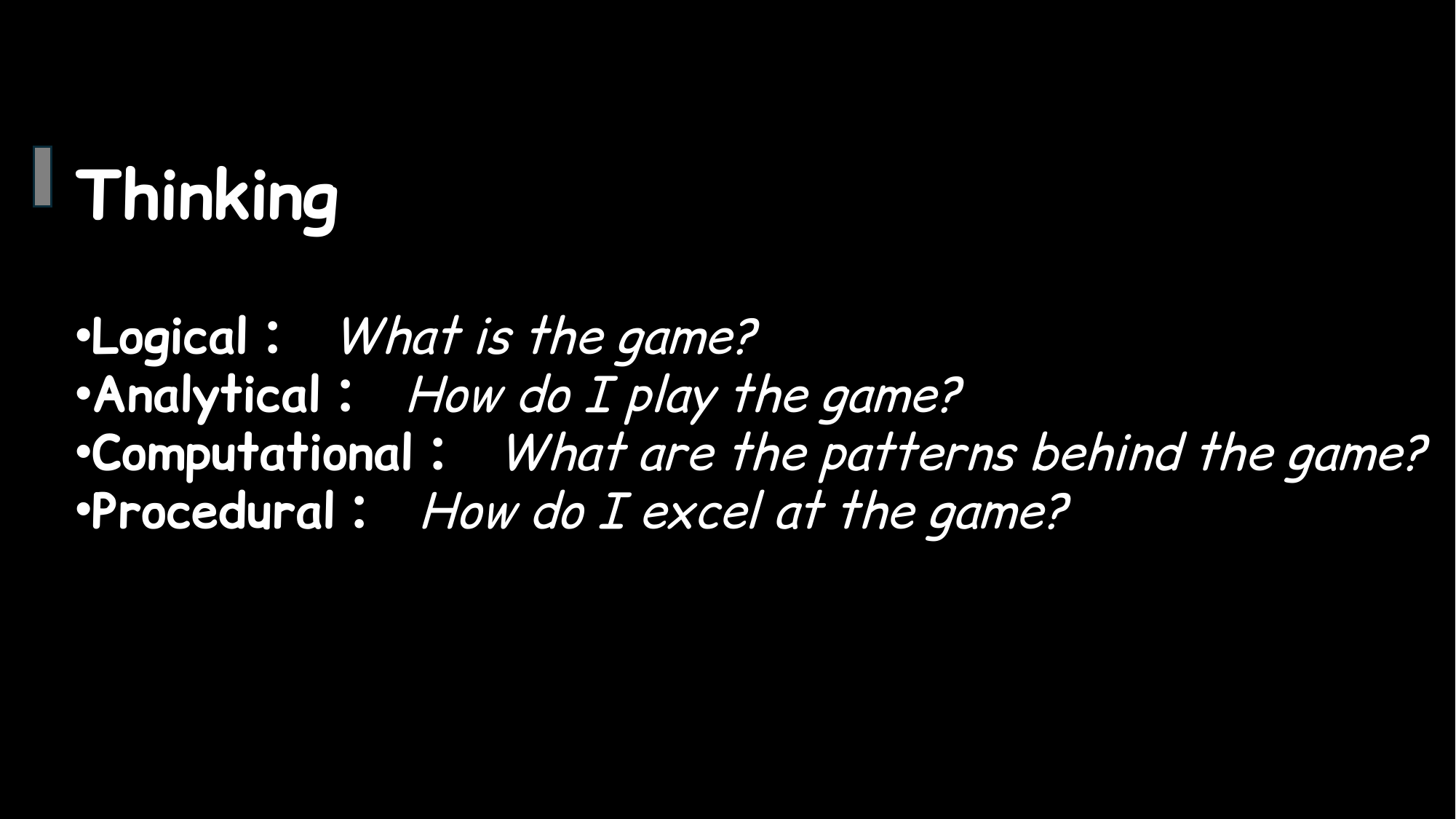

Thinking

Logical： What is the game?
Analytical： How do I play the game?
Computational： What are the patterns behind the game?
Procedural： How do I excel at the game?